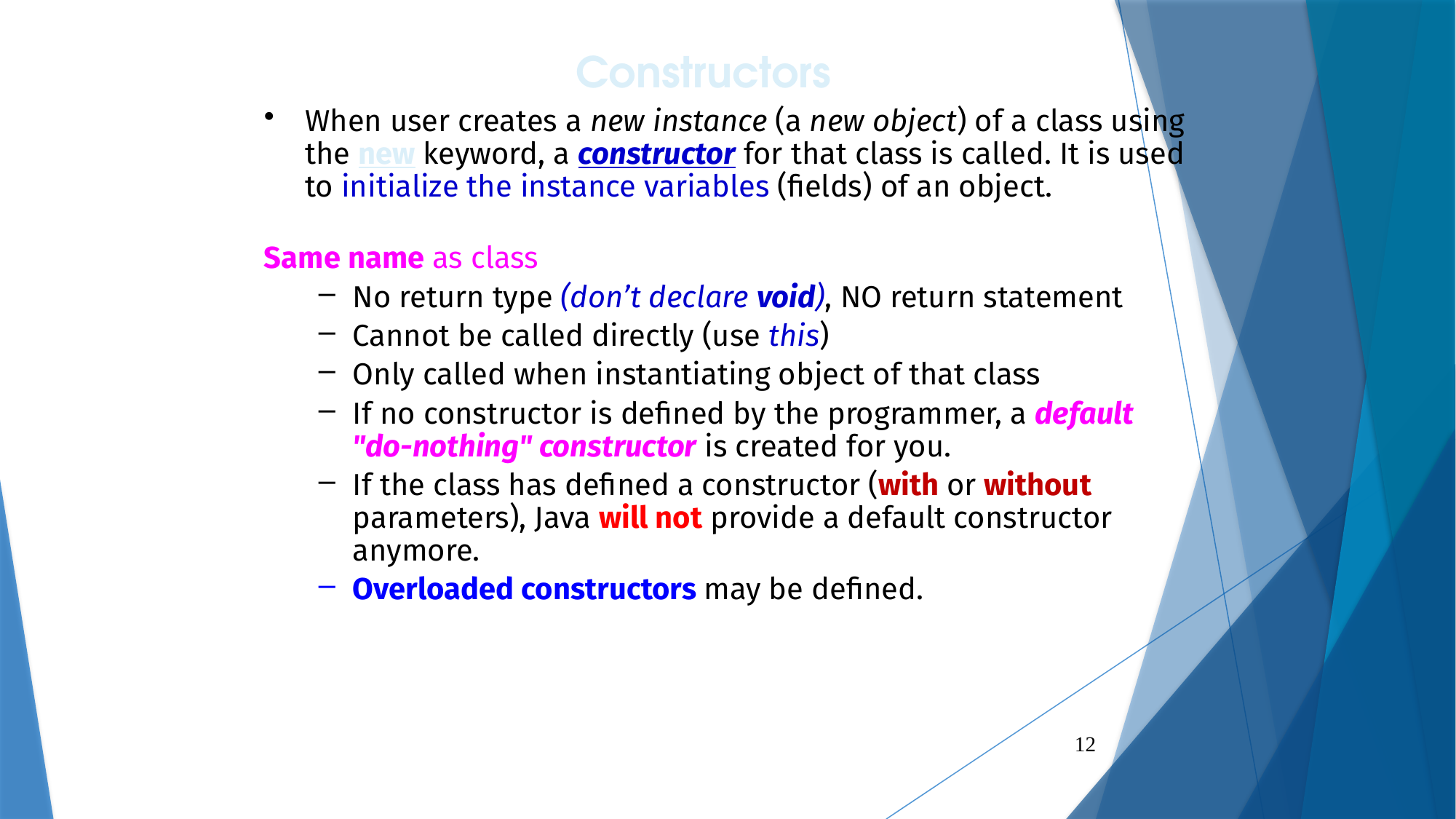

Constructors
When user creates a new instance (a new object) of a class using the new keyword, a constructor for that class is called. It is used to initialize the instance variables (fields) of an object.
Same name as class
No return type (don’t declare void), NO return statement
Cannot be called directly (use this)
Only called when instantiating object of that class
If no constructor is defined by the programmer, a default "do-nothing" constructor is created for you.
If the class has defined a constructor (with or without parameters), Java will not provide a default constructor anymore.
Overloaded constructors may be defined.
12